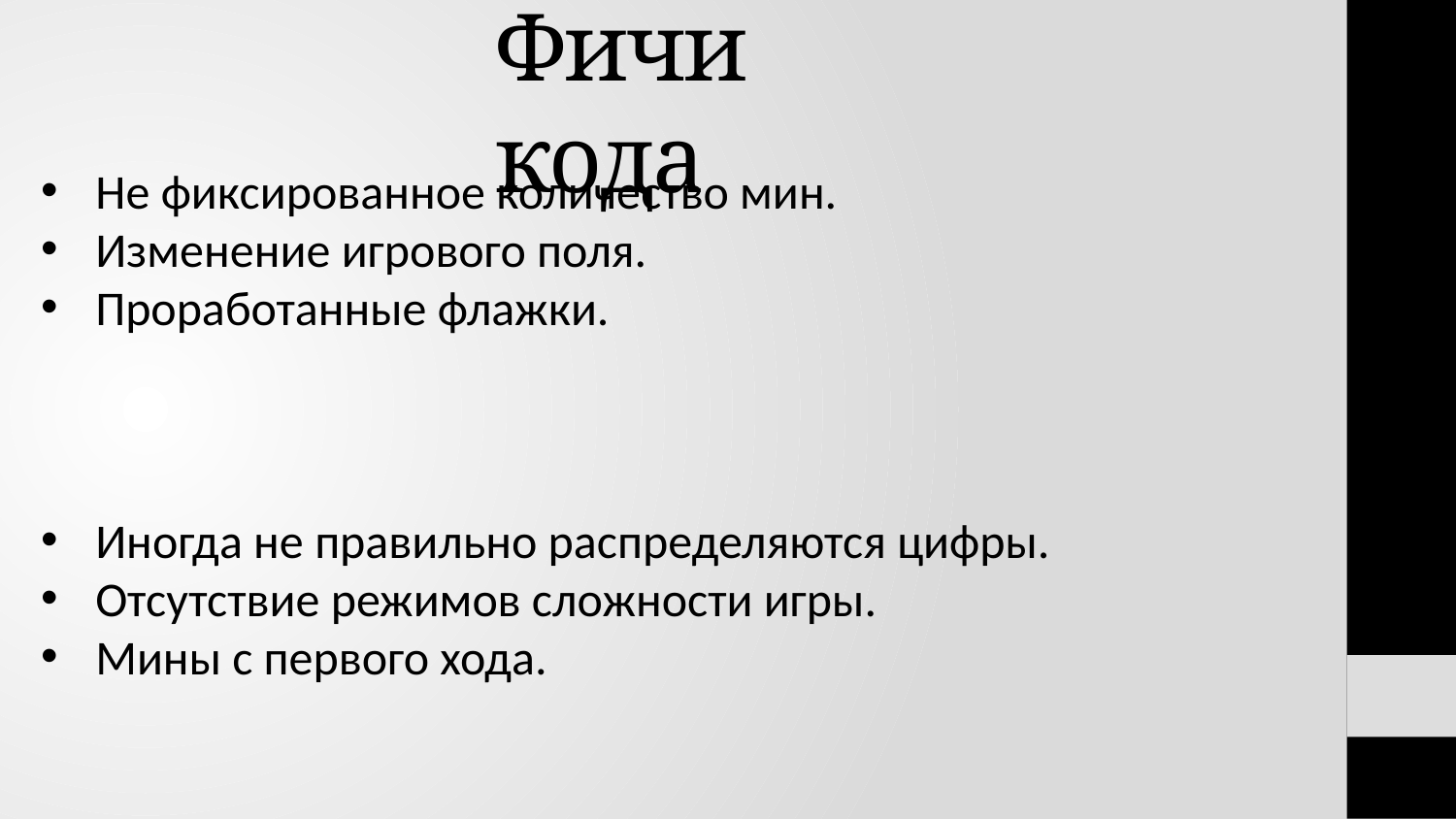

# Фичи кода
Не фиксированное количество мин.
Изменение игрового поля.
Проработанные флажки.

Иногда не правильно распределяются цифры.
Отсутствие режимов сложности игры.
Мины с первого хода.